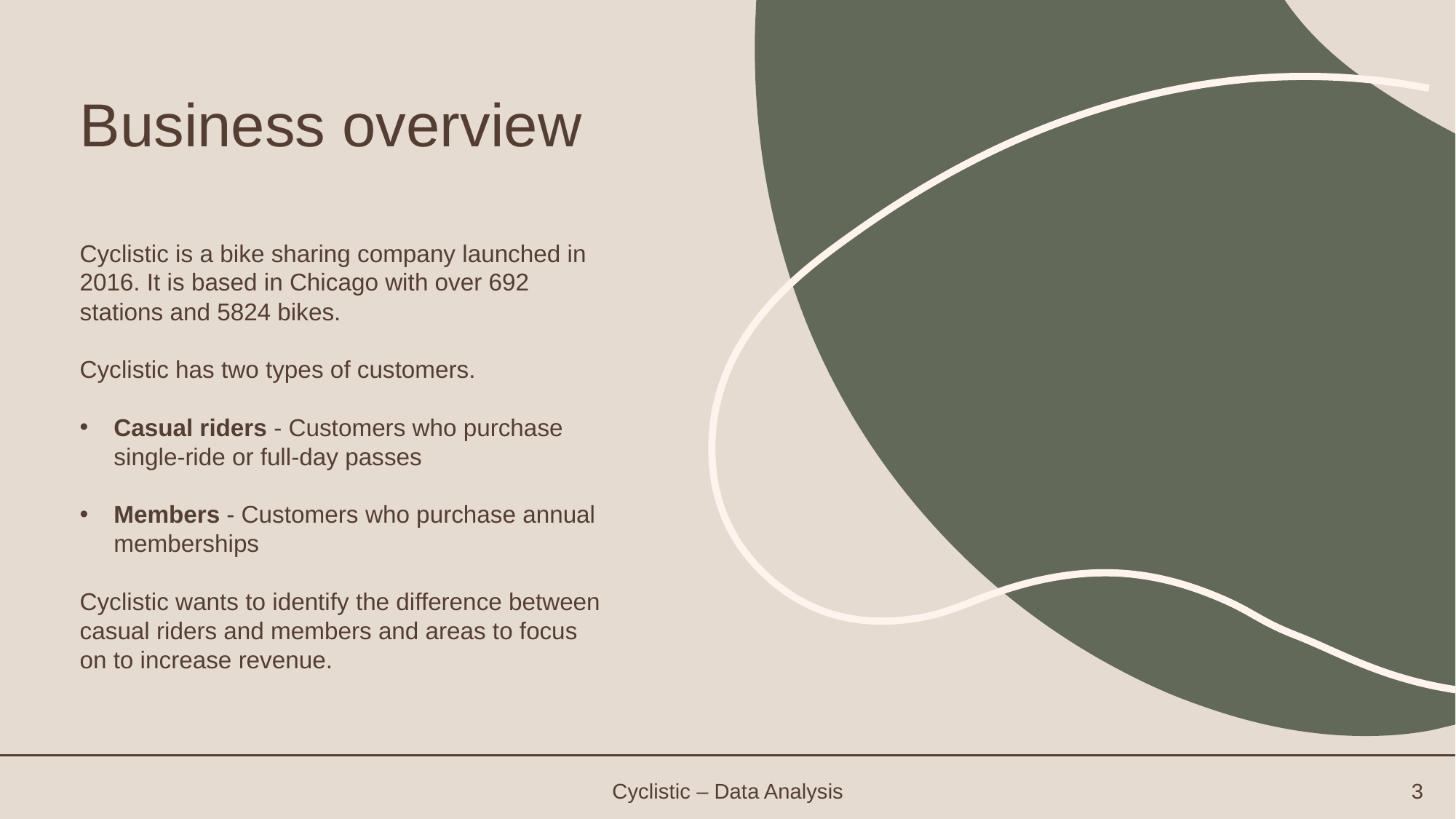

# Business overview
Cyclistic is a bike sharing company launched in 2016. It is based in Chicago with over 692 stations and 5824 bikes.

Cyclistic has two types of customers.

Casual riders - Customers who purchase single-ride or full-day passes

Members - Customers who purchase annual memberships

Cyclistic wants to identify the difference between casual riders and members and areas to focus on to increase revenue.
Cyclistic – Data Analysis
3